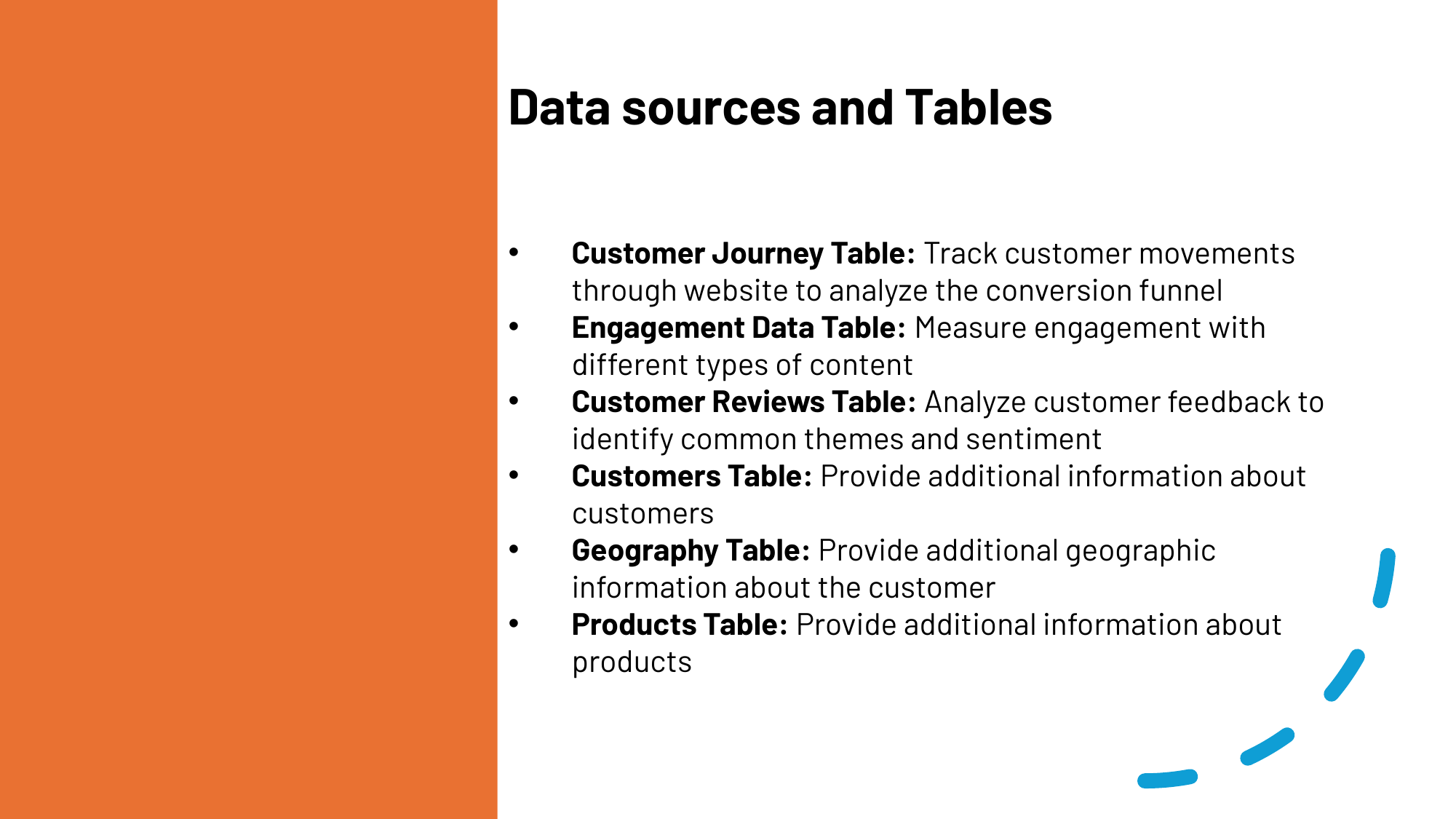

Data sources and Tables

Customer Journey Table: Track customer movements through website to analyze the conversion funnel
Engagement Data Table: Measure engagement with different types of content
Customer Reviews Table: Analyze customer feedback to identify common themes and sentiment
Customers Table: Provide additional information about customers
Geography Table: Provide additional geographic information about the customer
Products Table: Provide additional information about products